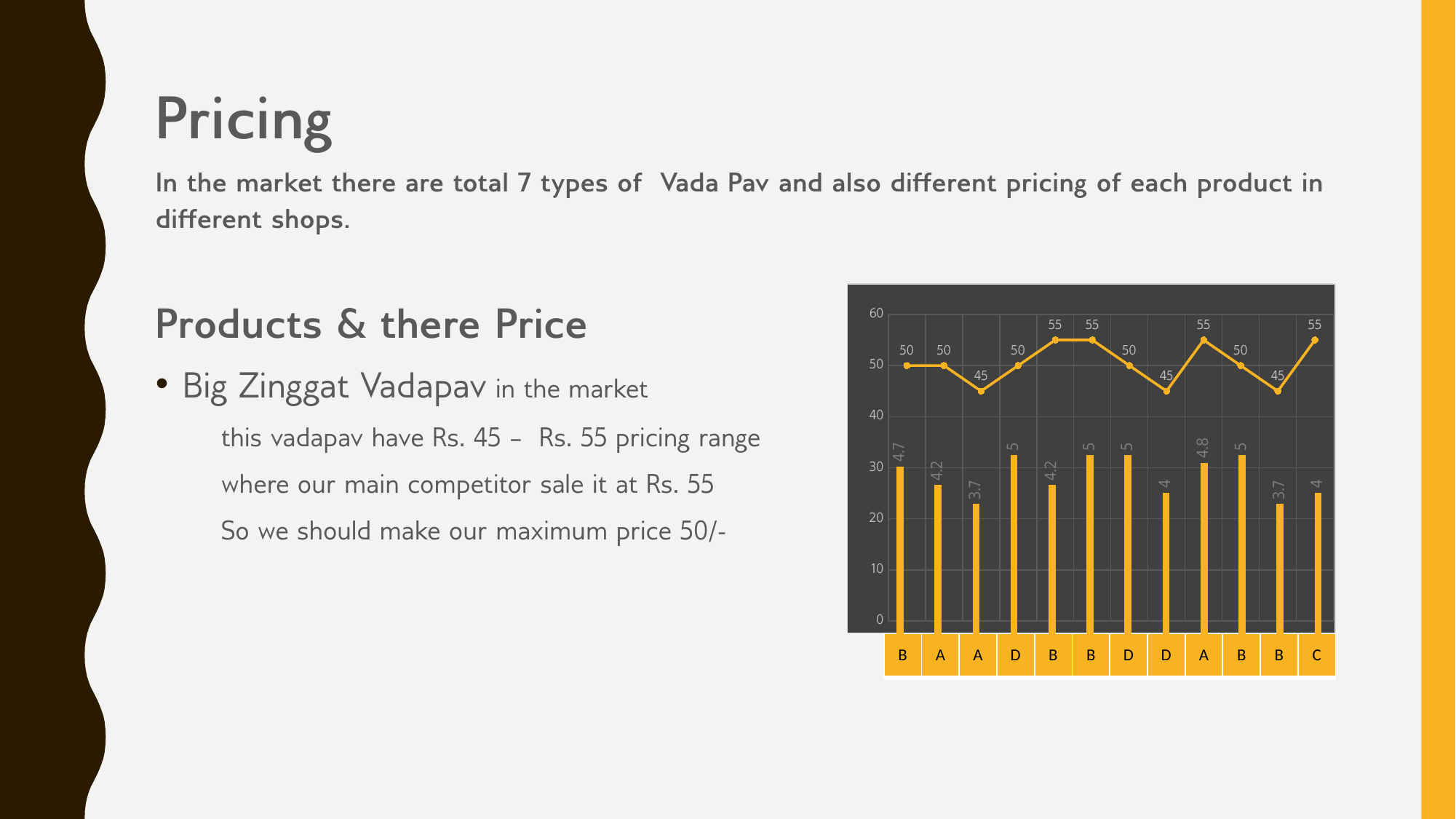

Pricing
In the market there are total 7 types of  Vada Pav and also different pricing of each product in different shops.

Products & there Price
Big Zinggat Vadapav in the market
        this vadapav have Rs. 45 –  Rs. 55 pricing range
        where our main competitor sale it at Rs. 55
        So we should make our maximum price 50/-

### Chart

| Category | Total |
|---|---|
| BIGG VADAPAV | 50.0 |
| Garden Vadapav | 50.0 |
| Joshi Wadewale | 45.0 |
| Karjat Special Vadapav | 50.0 |
| Karjat Vadapav | 55.0 |
| Mr Wada pav Deccan bus stop | 55.0 |
| Nityanand Vada Pav | 50.0 |
| Shiv Vadapav Center | 45.0 |
| SHREEKRUSHNA'S VADAPAV | 55.0 |
| Shrimant Vadapav | 50.0 |
| Sir Misal | 45.0 |
| The Vadapav Express | 55.0 |

### Chart

| Category | Total |
|---|---|
| BIGG VADAPAV | 4.7 |
| Garden Vadapav | 4.2 |
| Joshi Wadewale | 3.7 |
| Karjat Special Vadapav | 5.0 |
| Karjat Vadapav | 4.2 |
| Mr Wada pav Deccan bus stop | 5.0 |
| Nityanand Vada Pav | 5.0 |
| Shiv Vadapav Center | 4.0 |
| SHREEKRUSHNA'S VADAPAV | 4.8 |
| Shrimant Vadapav | 5.0 |
| Sir Misal | 3.7 |
| The Vadapav Express | 4.0 |
| B | A | A | D | B | B | D | D | A | B | B | C |
| --- | --- | --- | --- | --- | --- | --- | --- | --- | --- | --- | --- |